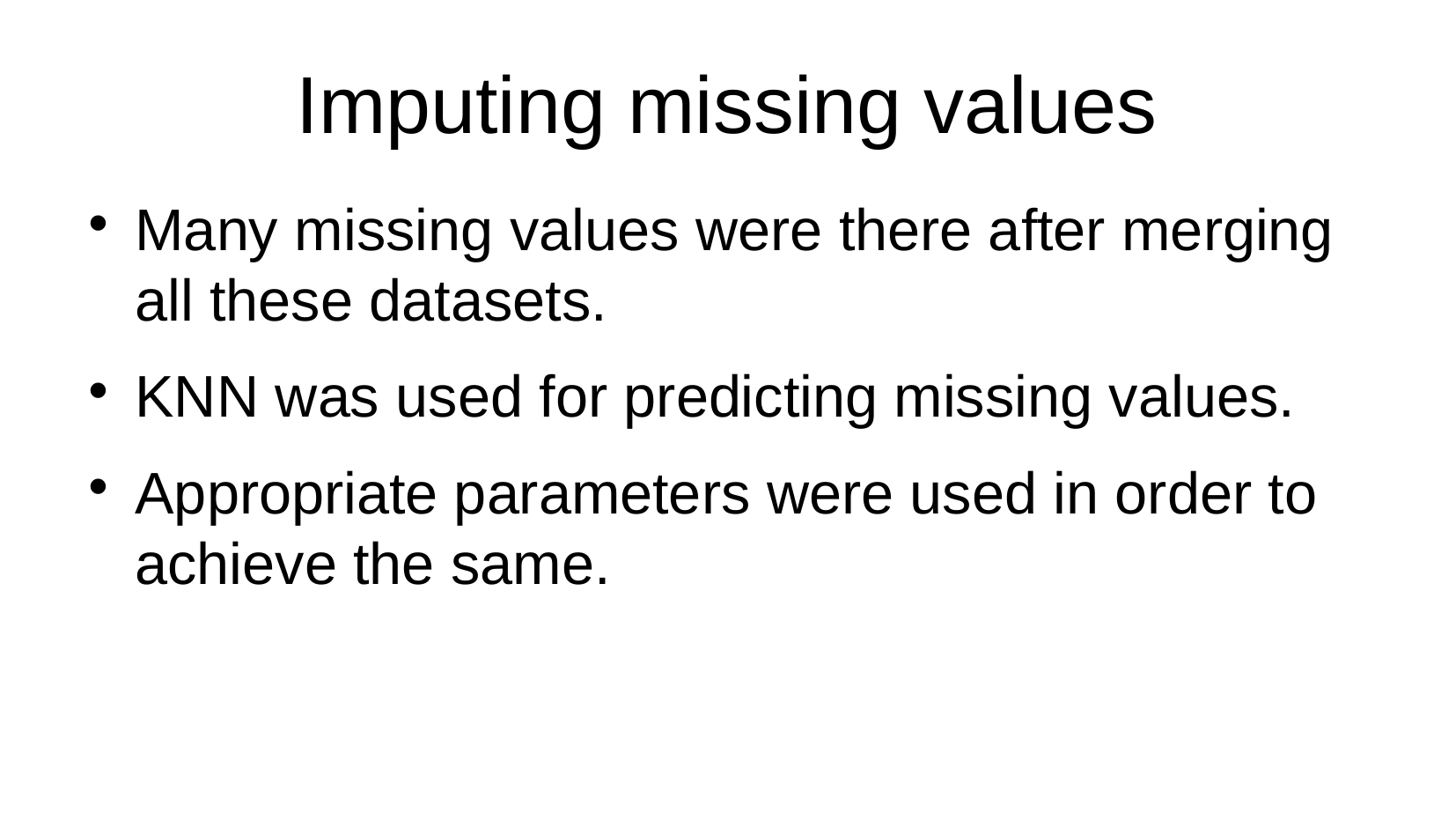

Imputing missing values
Many missing values were there after merging all these datasets.
KNN was used for predicting missing values.
Appropriate parameters were used in order to achieve the same.